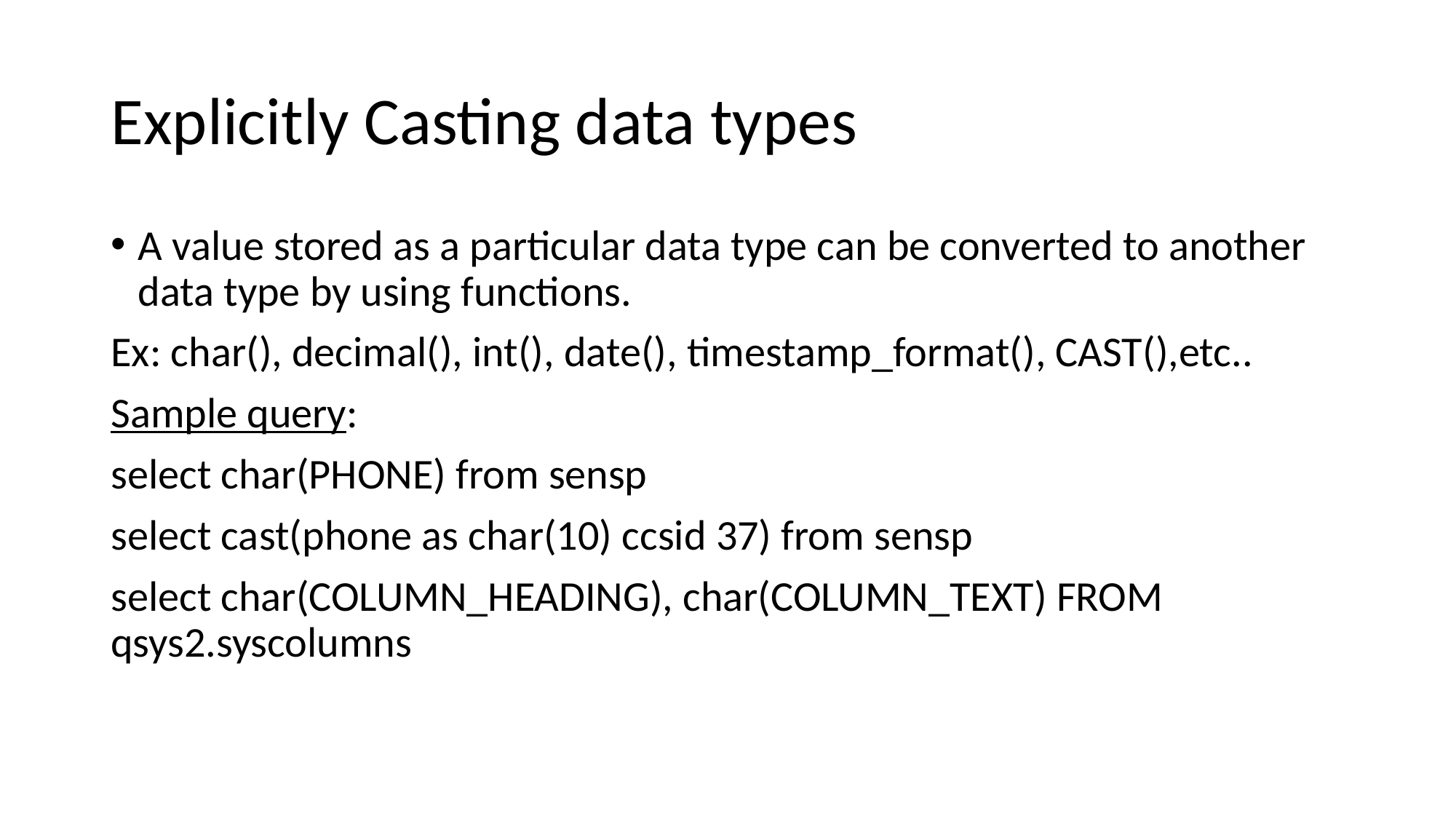

# Explicitly Casting data types
A value stored as a particular data type can be converted to another data type by using functions.
Ex: char(), decimal(), int(), date(), timestamp_format(), CAST(),etc..
Sample query:
select char(PHONE) from sensp
select cast(phone as char(10) ccsid 37) from sensp
select char(COLUMN_HEADING), char(COLUMN_TEXT) FROM qsys2.syscolumns